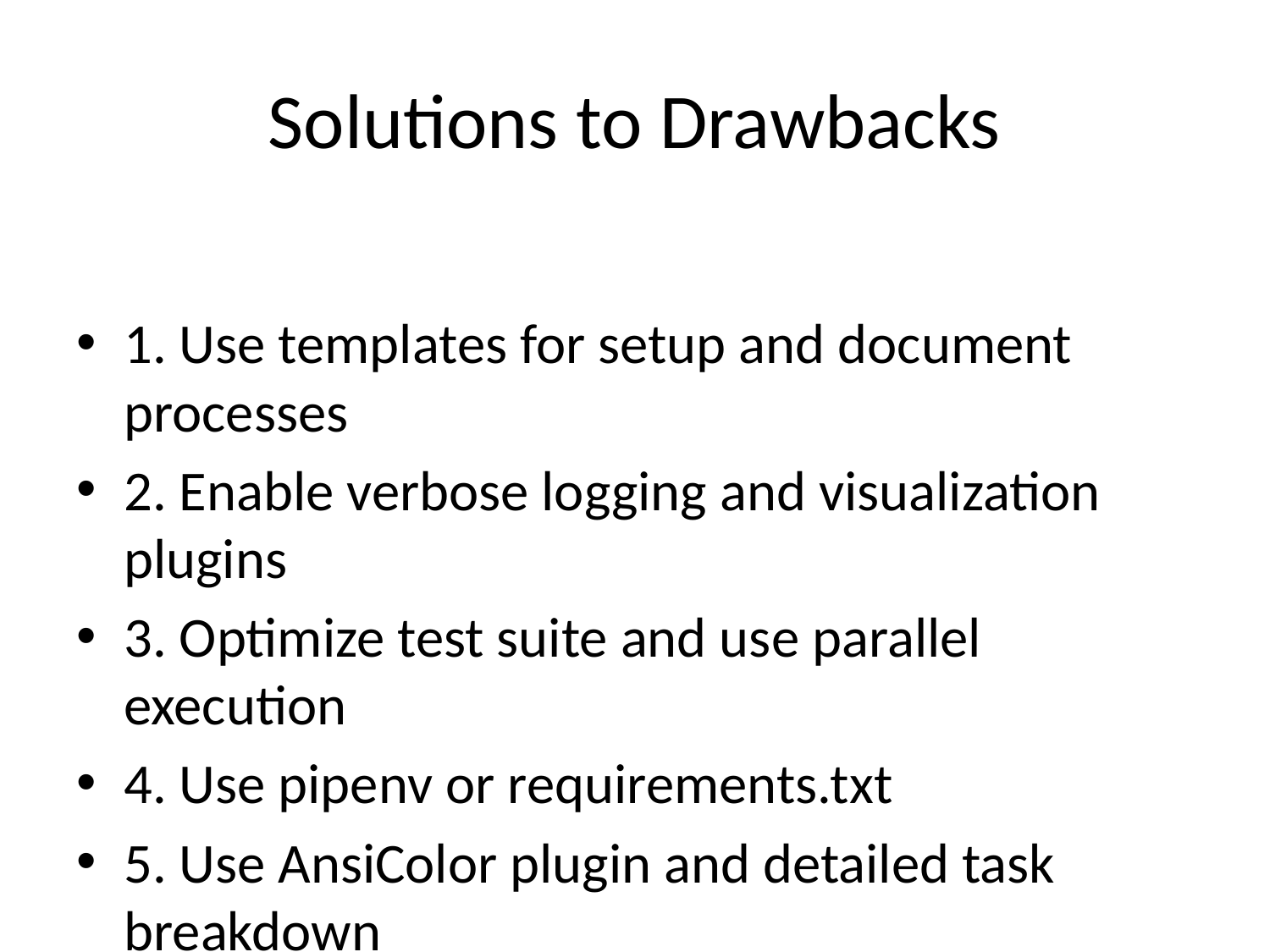

# Solutions to Drawbacks

1. Use templates for setup and document processes
2. Enable verbose logging and visualization plugins
3. Optimize test suite and use parallel execution
4. Use pipenv or requirements.txt
5. Use AnsiColor plugin and detailed task breakdown
6. Use Ansible Tower/AWX or Kubernetes for scale
7. Pin versions and update regularly
8. Use rescue/ignore_errors in Ansible
9. Use Ansible Vault and Jenkins credentials plugins
10. Automate testing of Jenkins/Ansible itself